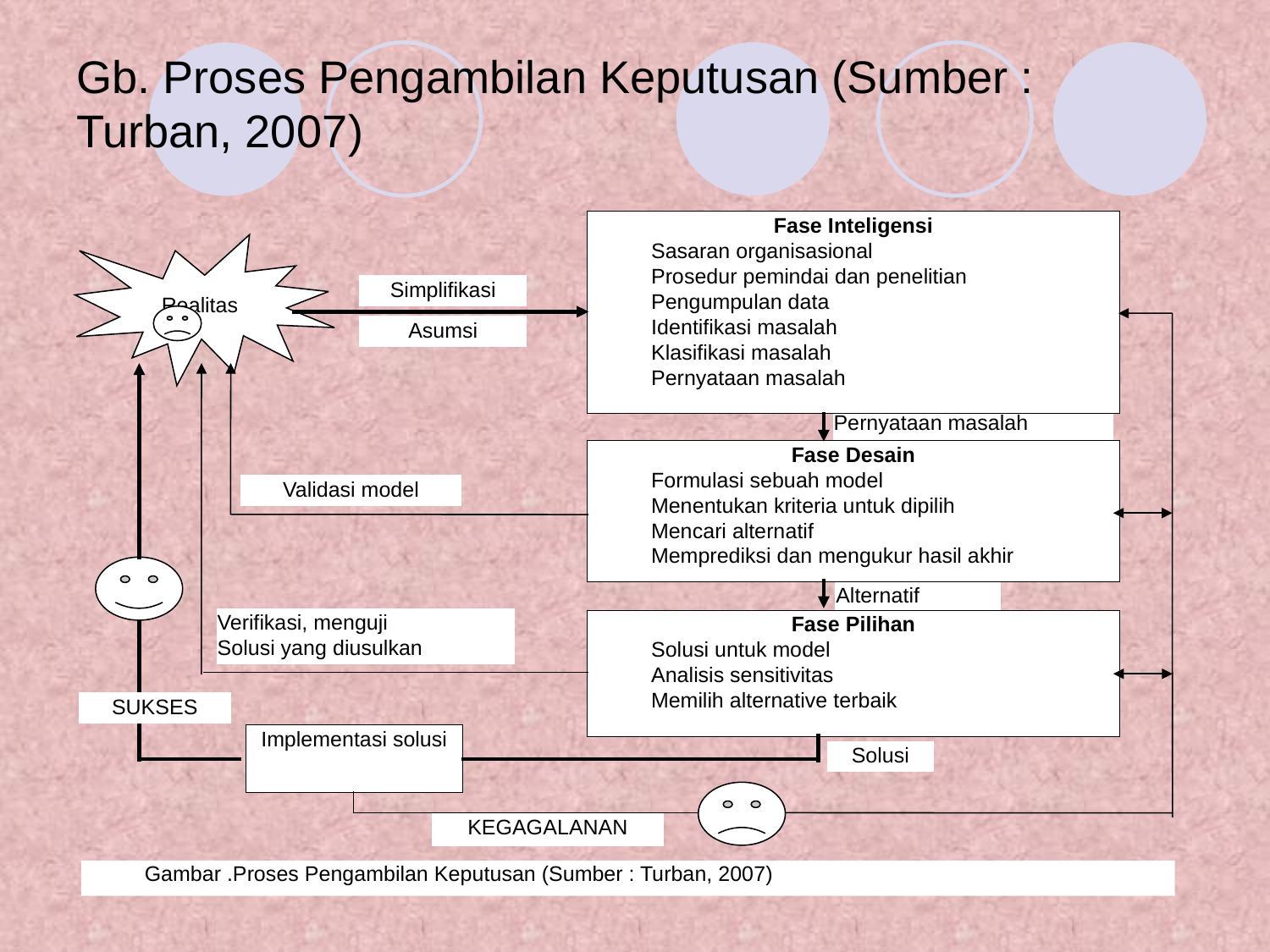

# Gb. Proses Pengambilan Keputusan (Sumber : Turban, 2007)

Fase Inteligensi
Sasaran organisasional
Prosedur pemindai dan penelitian
Pengumpulan data
Identifikasi masalah
Klasifikasi masalah
Pernyataan masalah

Realitas
Simplifikasi

Asumsi
Pernyataan masalah
Fase Desain
Formulasi sebuah model
Menentukan kriteria untuk dipilih
Mencari alternatif
Memprediksi dan mengukur hasil akhir

Validasi model

Alternatif
Verifikasi, menguji
Solusi yang diusulkan
Fase Pilihan
Solusi untuk model
Analisis sensitivitas
Memilih alternative terbaik
SUKSES
Implementasi solusi
Solusi

KEGAGALANAN
Gambar .Proses Pengambilan Keputusan (Sumber : Turban, 2007)